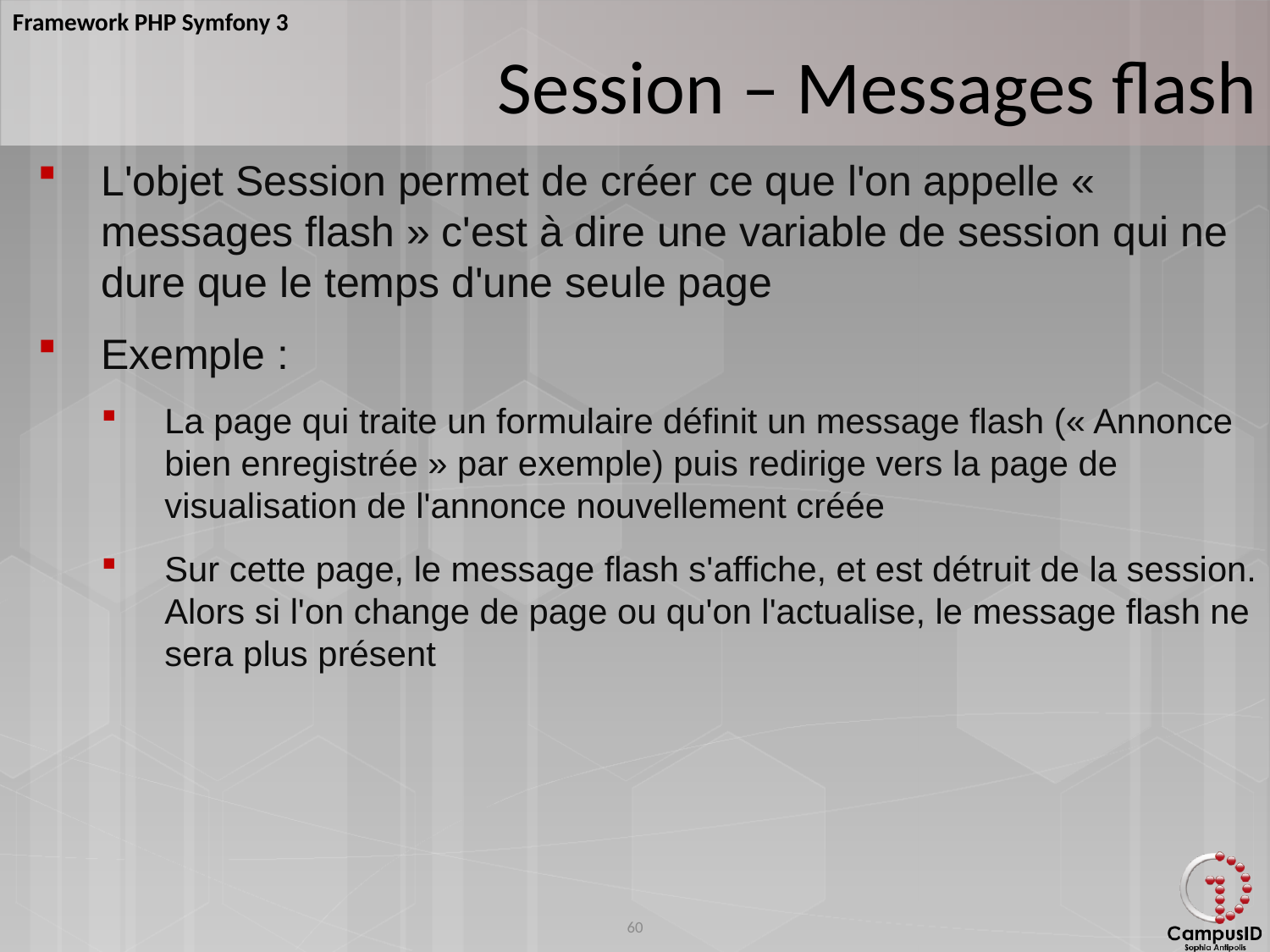

Session – Messages flash
L'objet Session permet de créer ce que l'on appelle « messages flash » c'est à dire une variable de session qui ne dure que le temps d'une seule page
Exemple :
La page qui traite un formulaire définit un message flash (« Annonce bien enregistrée » par exemple) puis redirige vers la page de visualisation de l'annonce nouvellement créée
Sur cette page, le message flash s'affiche, et est détruit de la session. Alors si l'on change de page ou qu'on l'actualise, le message flash ne sera plus présent